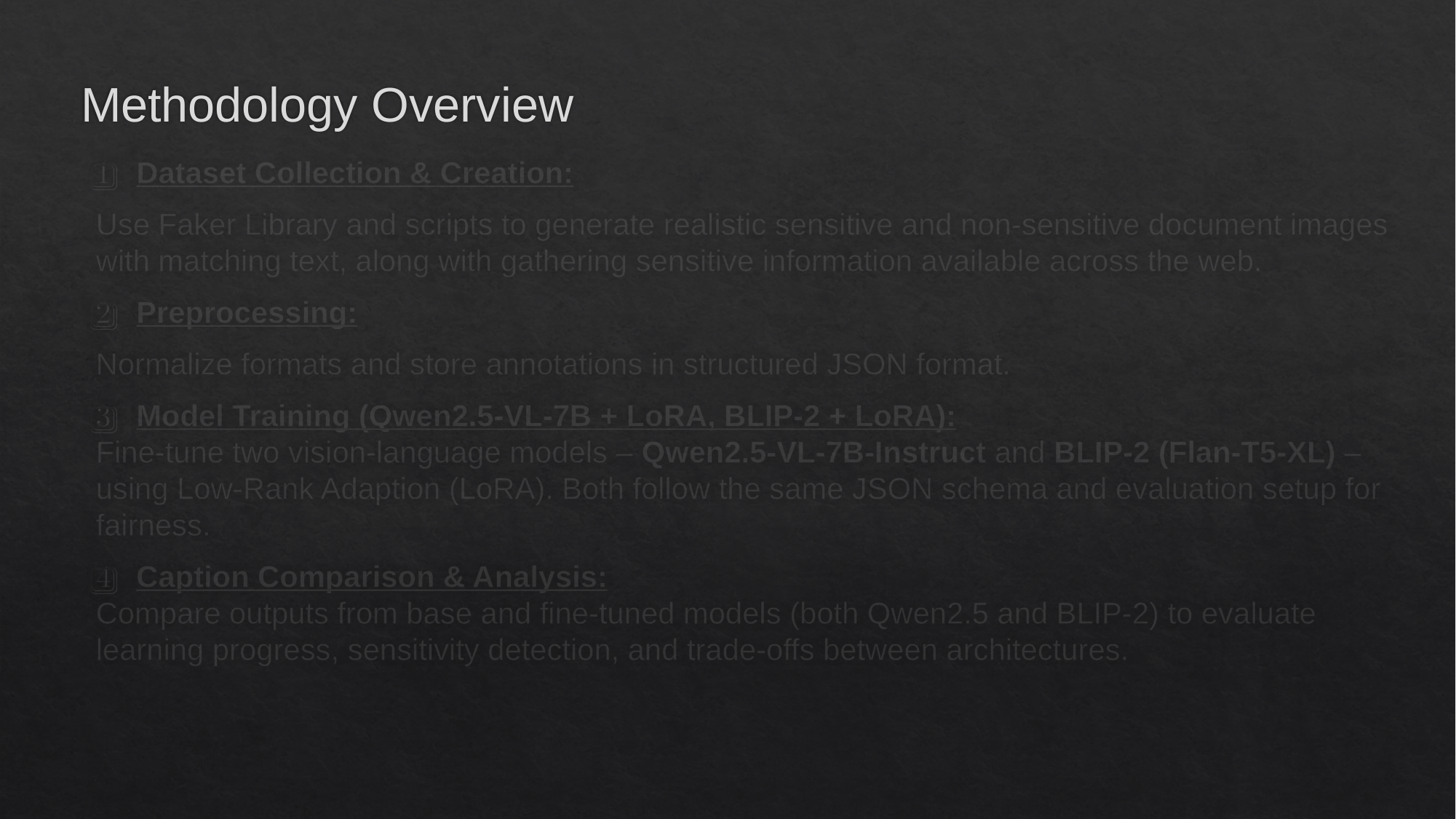

# Methodology Overview
1️⃣   Dataset Collection & Creation:
Use Faker Library and scripts to generate realistic sensitive and non-sensitive document images with matching text, along with gathering sensitive information available across the web.
2️⃣   Preprocessing:
Normalize formats and store annotations in structured JSON format.
3️⃣   Model Training (Qwen2.5-VL-7B + LoRA, BLIP-2 + LoRA):
Fine-tune two vision-language models – Qwen2.5-VL-7B-Instruct and BLIP-2 (Flan-T5-XL) – using Low-Rank Adaption (LoRA). Both follow the same JSON schema and evaluation setup for fairness.
4️⃣   Caption Comparison & Analysis:
Compare outputs from base and fine-tuned models (both Qwen2.5 and BLIP-2) to evaluate learning progress, sensitivity detection, and trade-offs between architectures.